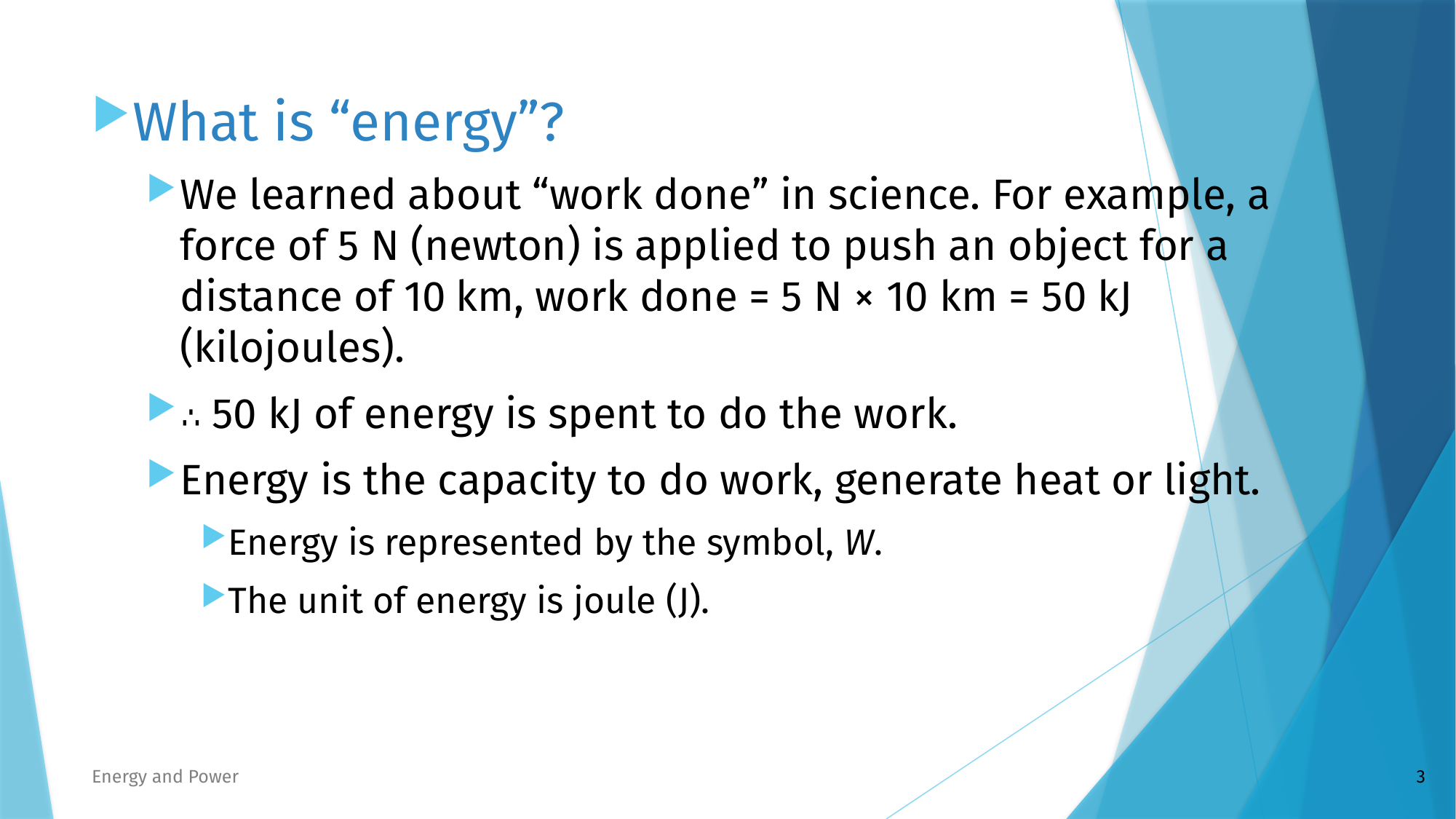

What is “energy”?
We learned about “work done” in science. For example, a force of 5 N (newton) is applied to push an object for a distance of 10 km, work done = 5 N × 10 km = 50 kJ (kilojoules).
∴ 50 kJ of energy is spent to do the work.
Energy is the capacity to do work, generate heat or light.
Energy is represented by the symbol, W.
The unit of energy is joule (J).
Energy and Power
3